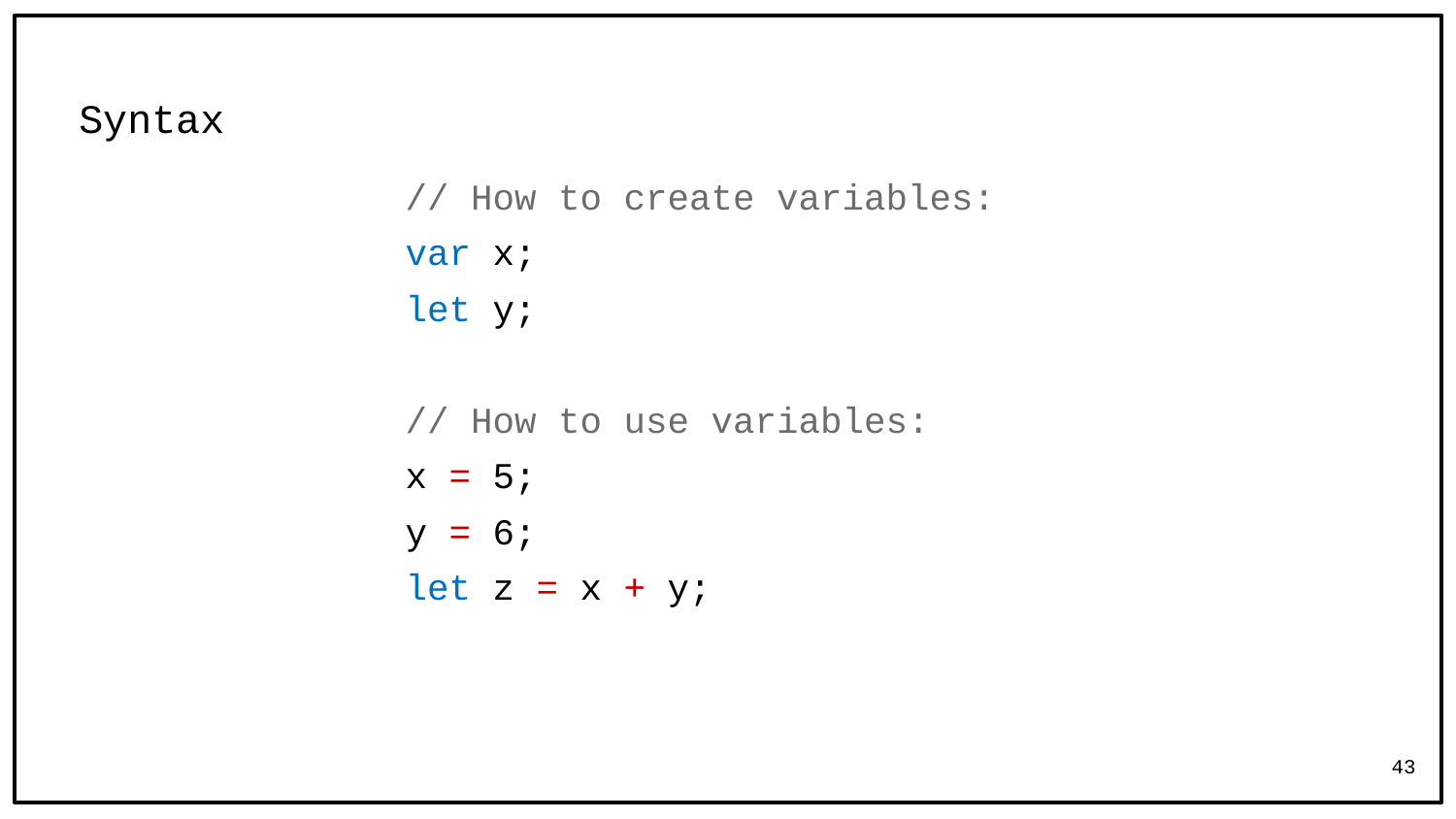

# Syntax
// How to create variables:
var x;
let y;

// How to use variables:
x = 5;
y = 6;
let z = x + y;
43